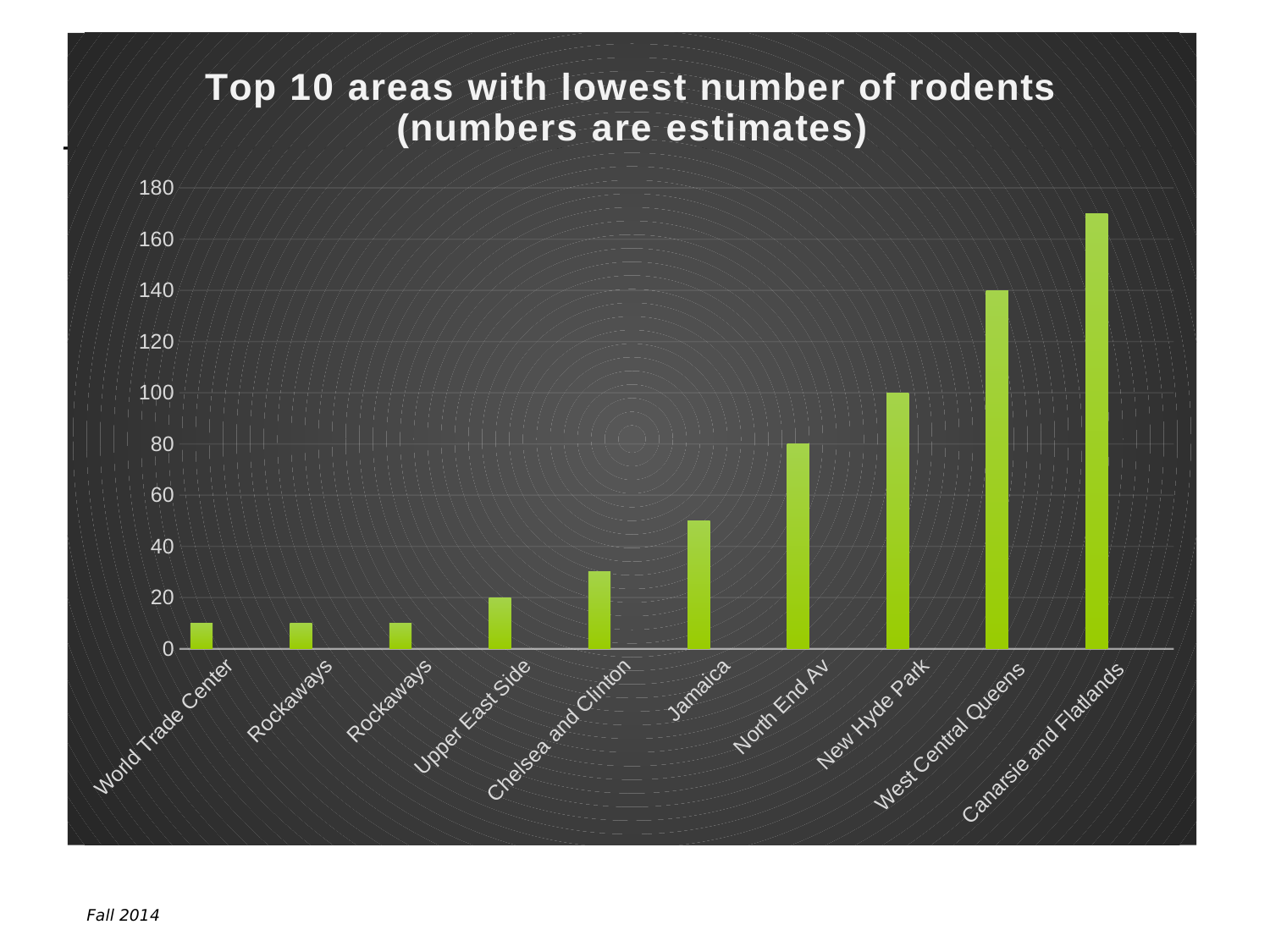

### Chart: Top 10 areas with lowest number of rodents (numbers are estimates)

| Category | Sanitation Factor | Column1 | Column2 |
|---|---|---|---|
| World Trade Center | 10.0 | None | None |
| Rockaways | 10.0 | None | None |
| Rockaways | 10.0 | None | None |
| Upper East Side | 20.0 | None | None |
| Chelsea and Clinton | 30.0 | None | None |
| Jamaica | 50.0 | None | None |
| North End Av | 80.0 | None | None |
| New Hyde Park | 100.0 | None | None |
| West Central Queens  | 140.0 | None | None |
| Canarsie and Flatlands  | 170.0 | None | None |